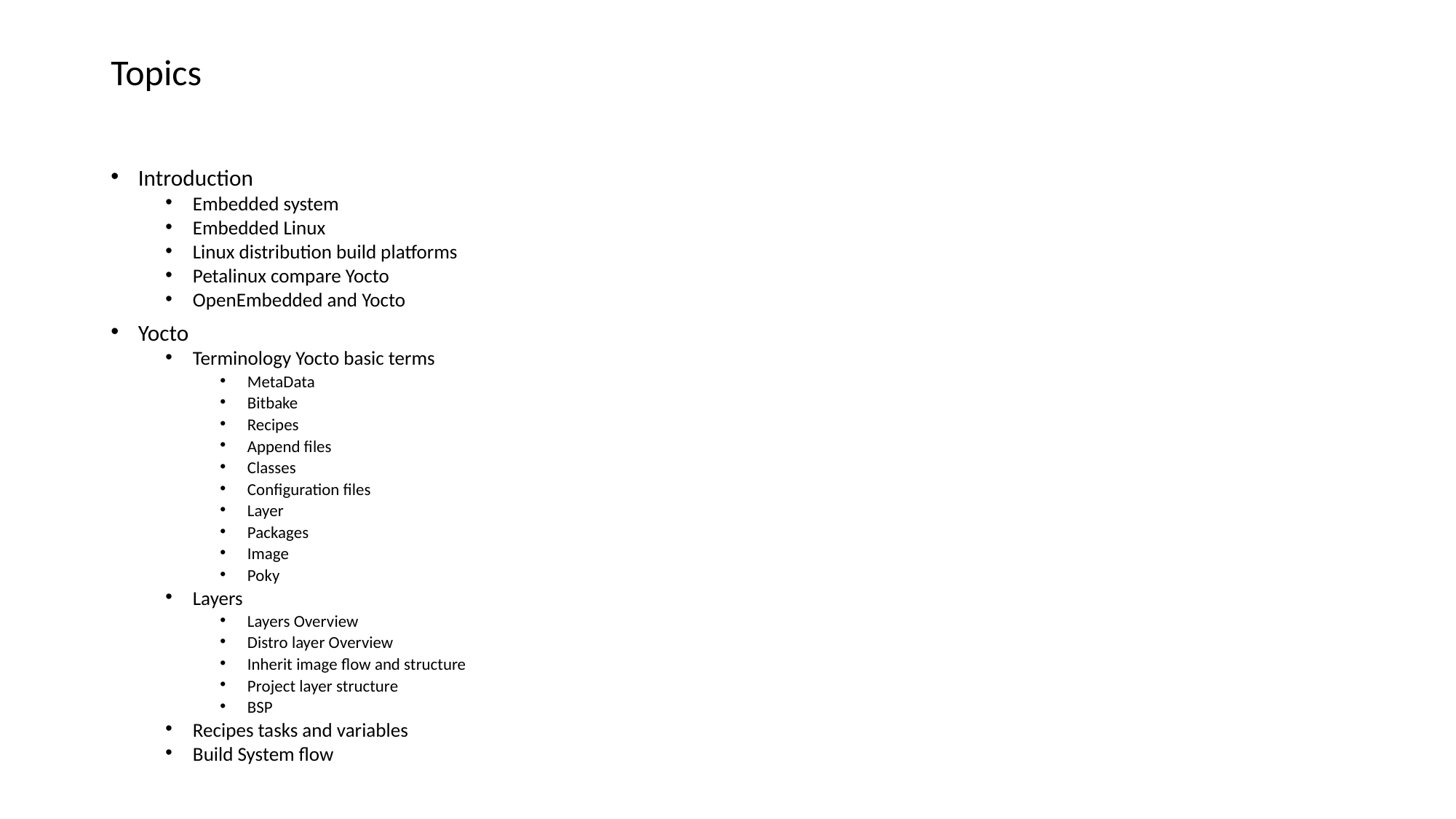

Topics
Introduction
Embedded system
Embedded Linux
Linux distribution build platforms
Petalinux compare Yocto
OpenEmbedded and Yocto
Yocto
Terminology Yocto basic terms
MetaData
Bitbake
Recipes
Append files
Classes
Configuration files
Layer
Packages
Image
Poky
Layers
Layers Overview
Distro layer Overview
Inherit image flow and structure
Project layer structure
BSP
Recipes tasks and variables
Build System flow